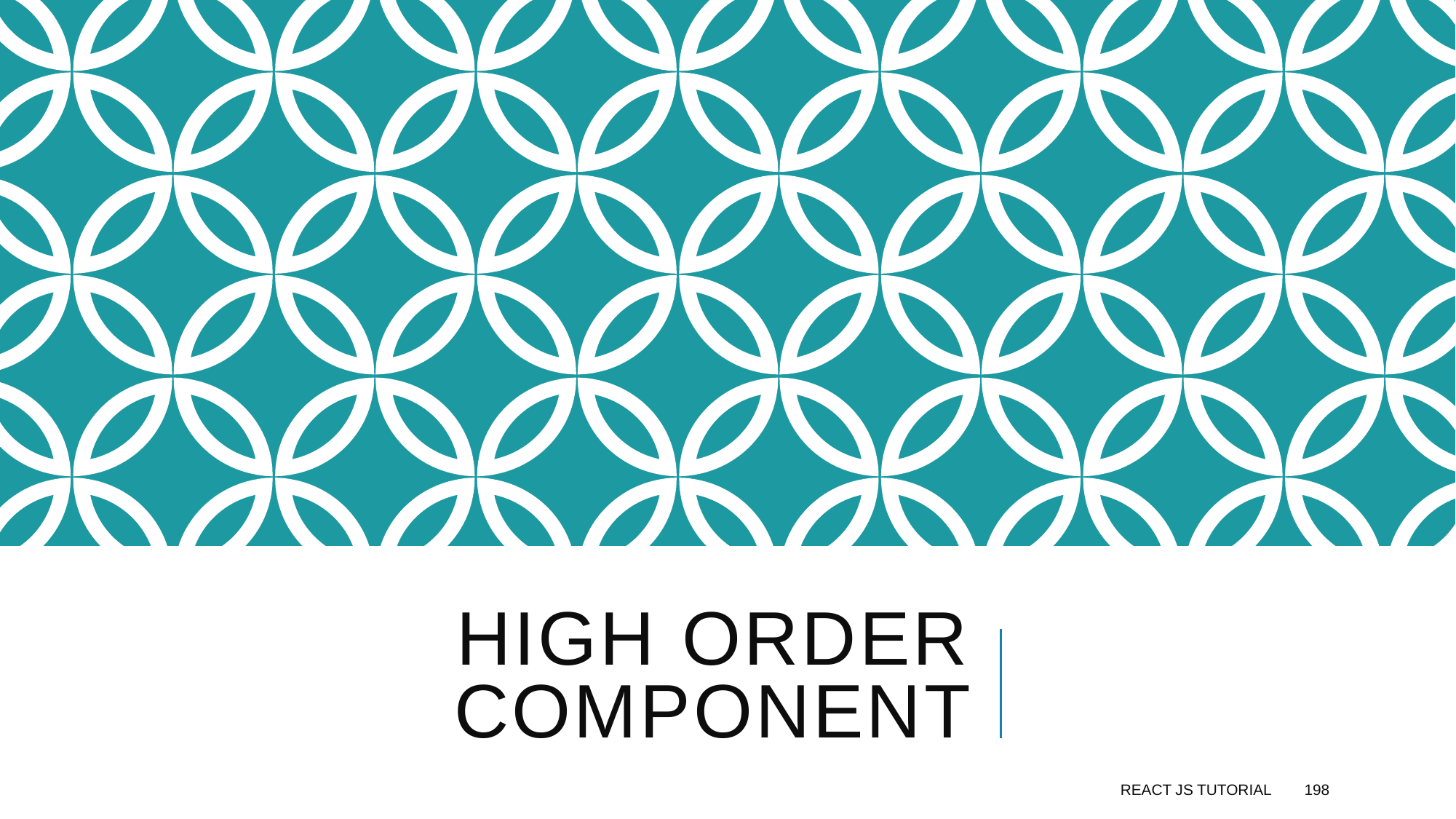

# High order component

React JS Tutorial
198